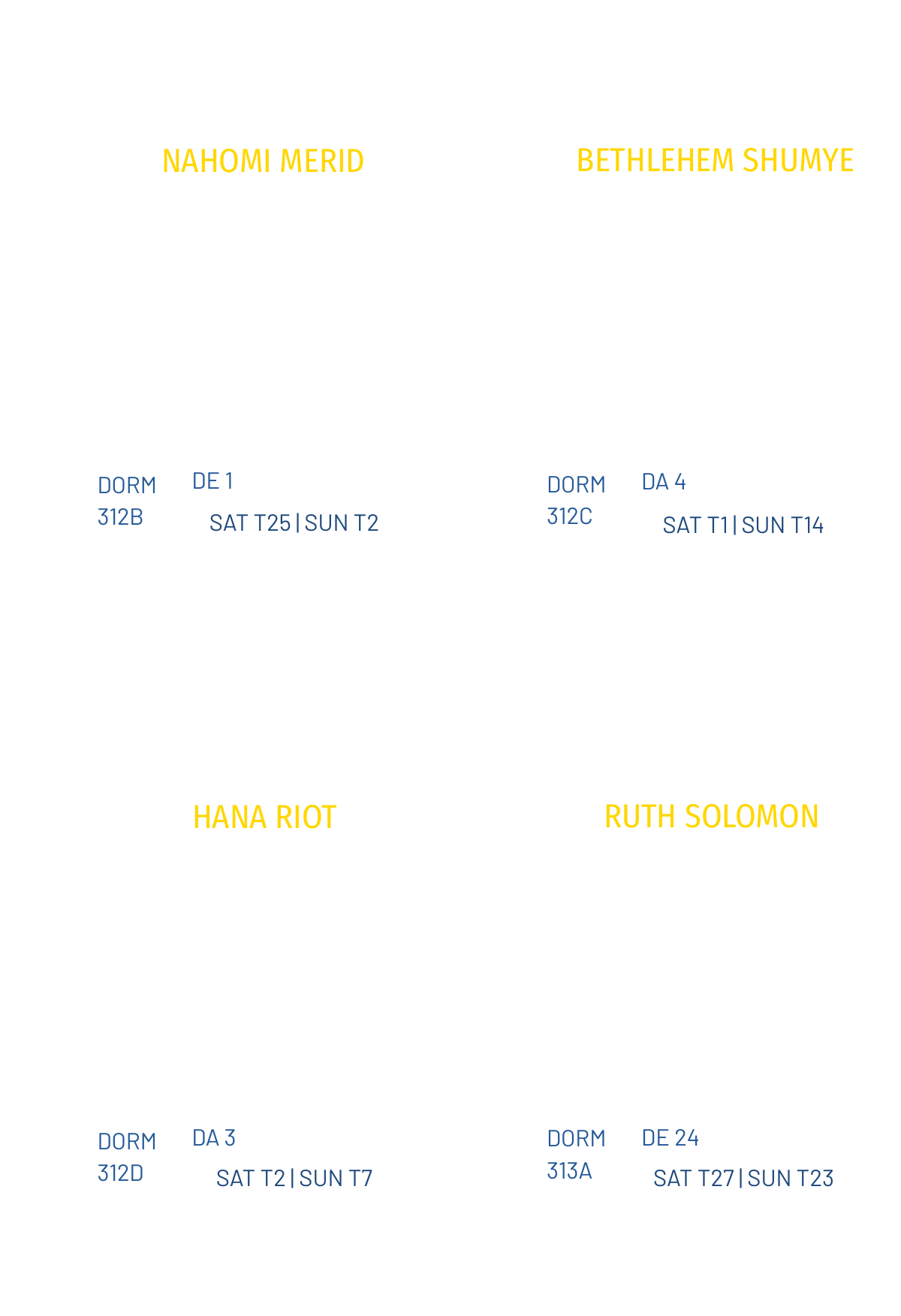

BETHLEHEM SHUMYE
NAHOMI MERID
VIRTUAL CAMPUS MINISTRY (VCM)
MINNESOTA CAMPUS MINISTRY
PARTICIPANT
PARTICIPANT
DE 1
DA 4
DORM
DORM
312C
312B
SAT T25 | SUN T2
SAT T1 | SUN T14
RUTH SOLOMON
HANA RIOT
ATLANTA CAMPUS MINISTRY
GEORGE MASON UNIVERSITY CAMPUS MINISTRY
PARTICIPANT
PARTICIPANT
DA 3
DE 24
DORM
DORM
313A
312D
SAT T2 | SUN T7
SAT T27 | SUN T23